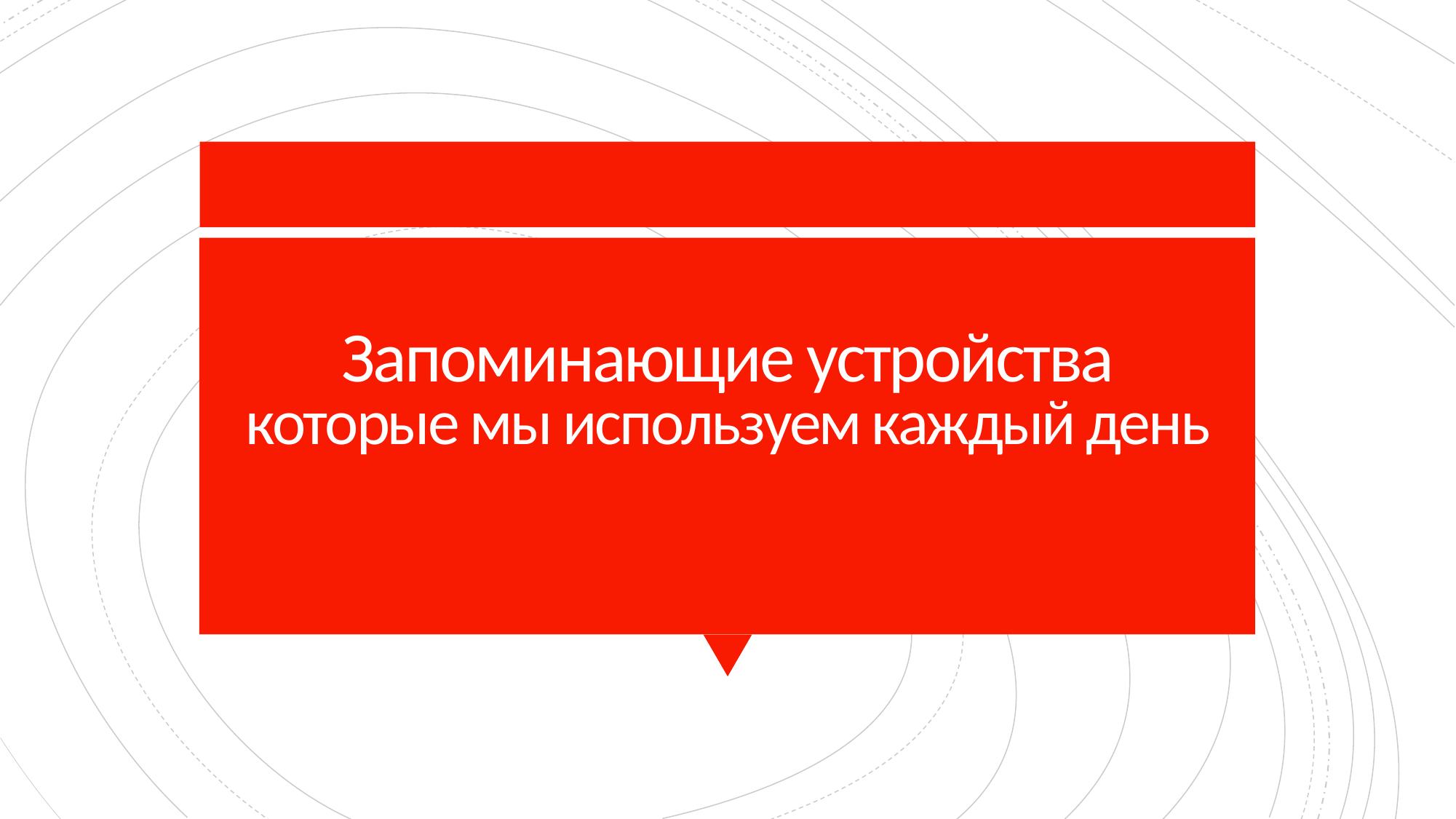

# Запоминающие устройства которые мы используем каждый день